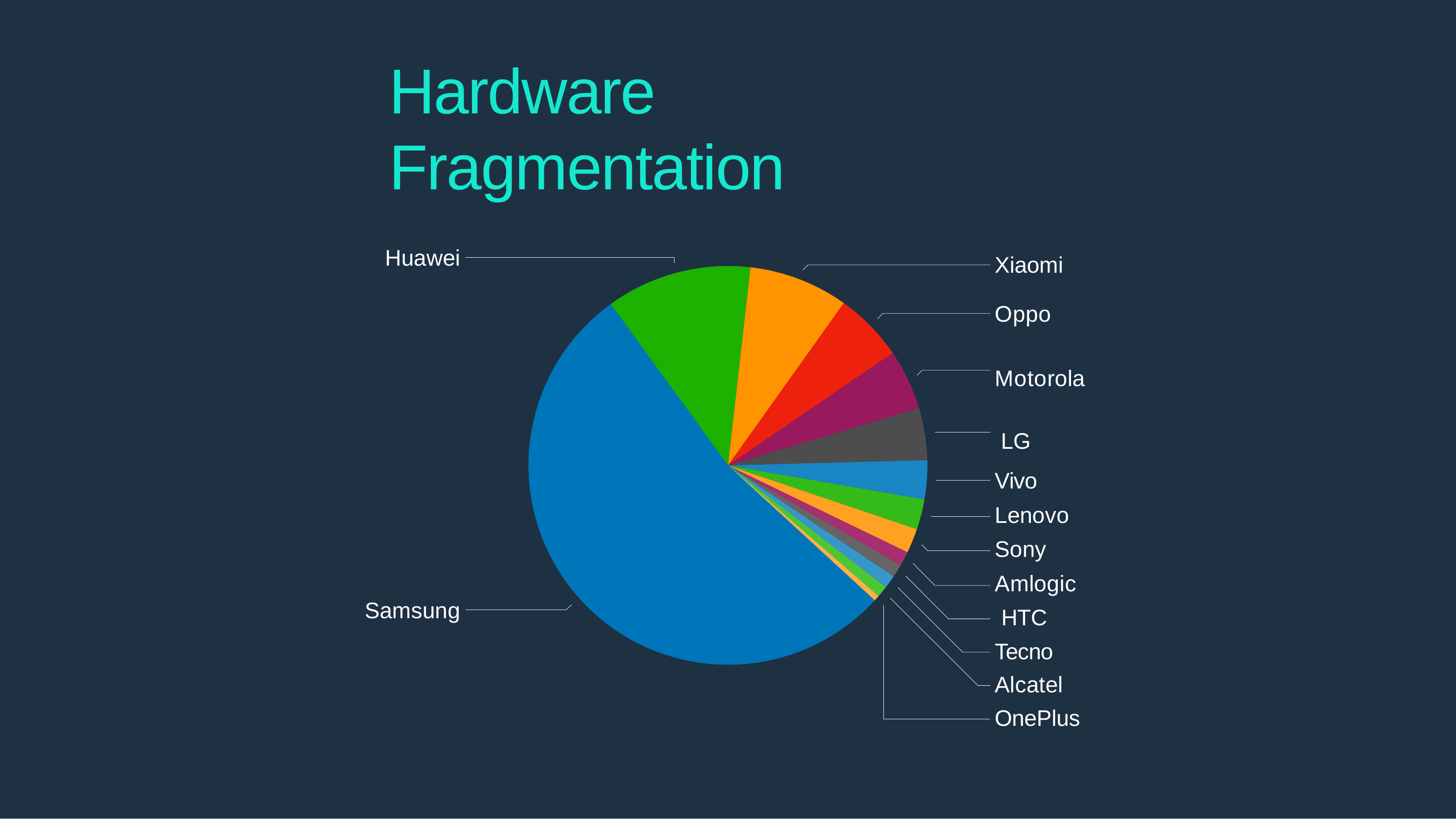

# Hardware Fragmentation
Huawei
Xiaomi
Oppo
Motorola  LG
Vivo  Lenovo  Sony  Amlogic  HTC
Tecno  Alcatel  OnePlus

Samsung